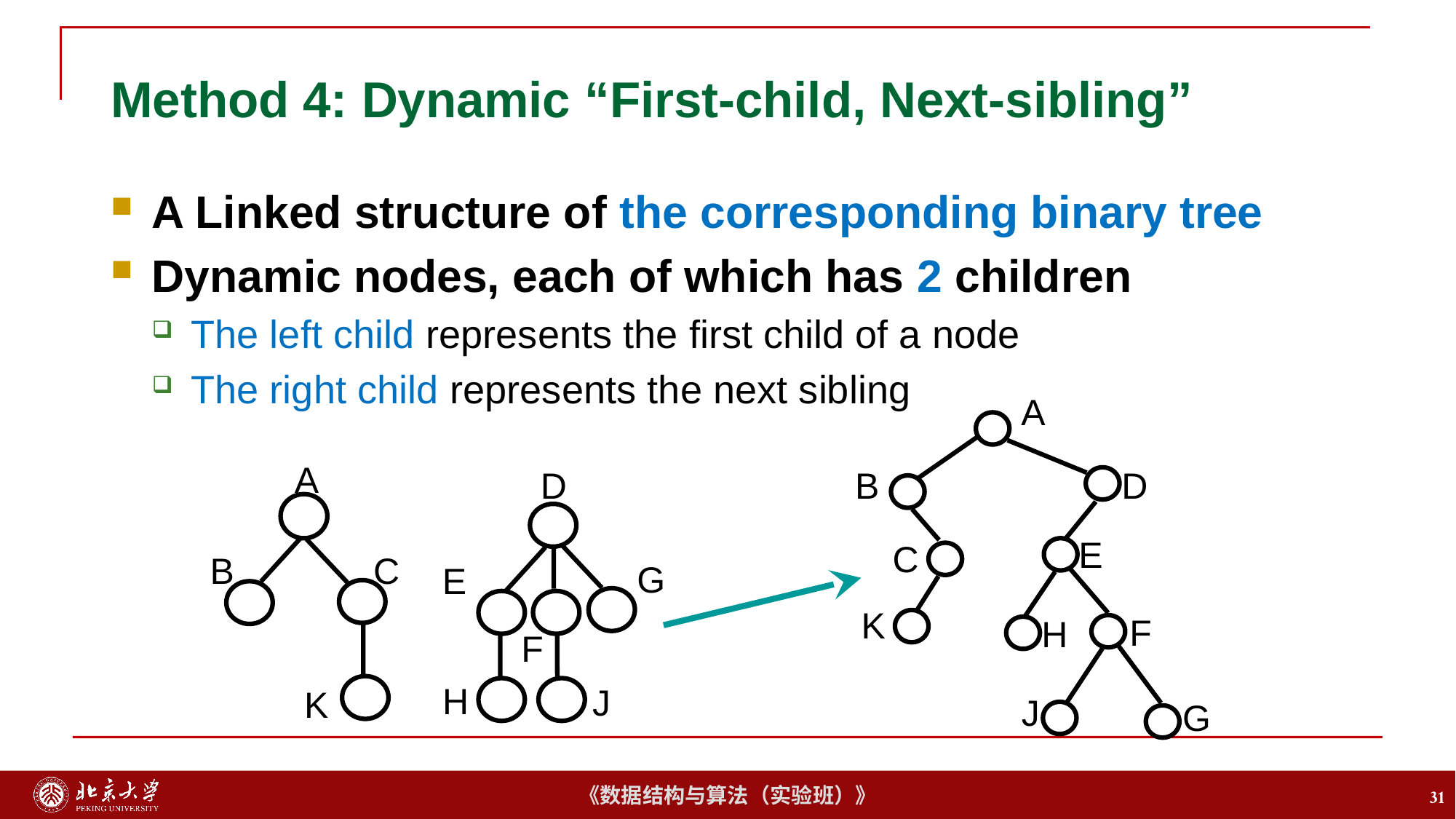

# Method 4: Dynamic “First-child, Next-sibling”
A Linked structure of the corresponding binary tree
Dynamic nodes, each of which has 2 children
The left child represents the first child of a node
The right child represents the next sibling

A

A

B
C

K

D

G
E

F

H
J

B
D

E
C

K
F
H

J
G

31